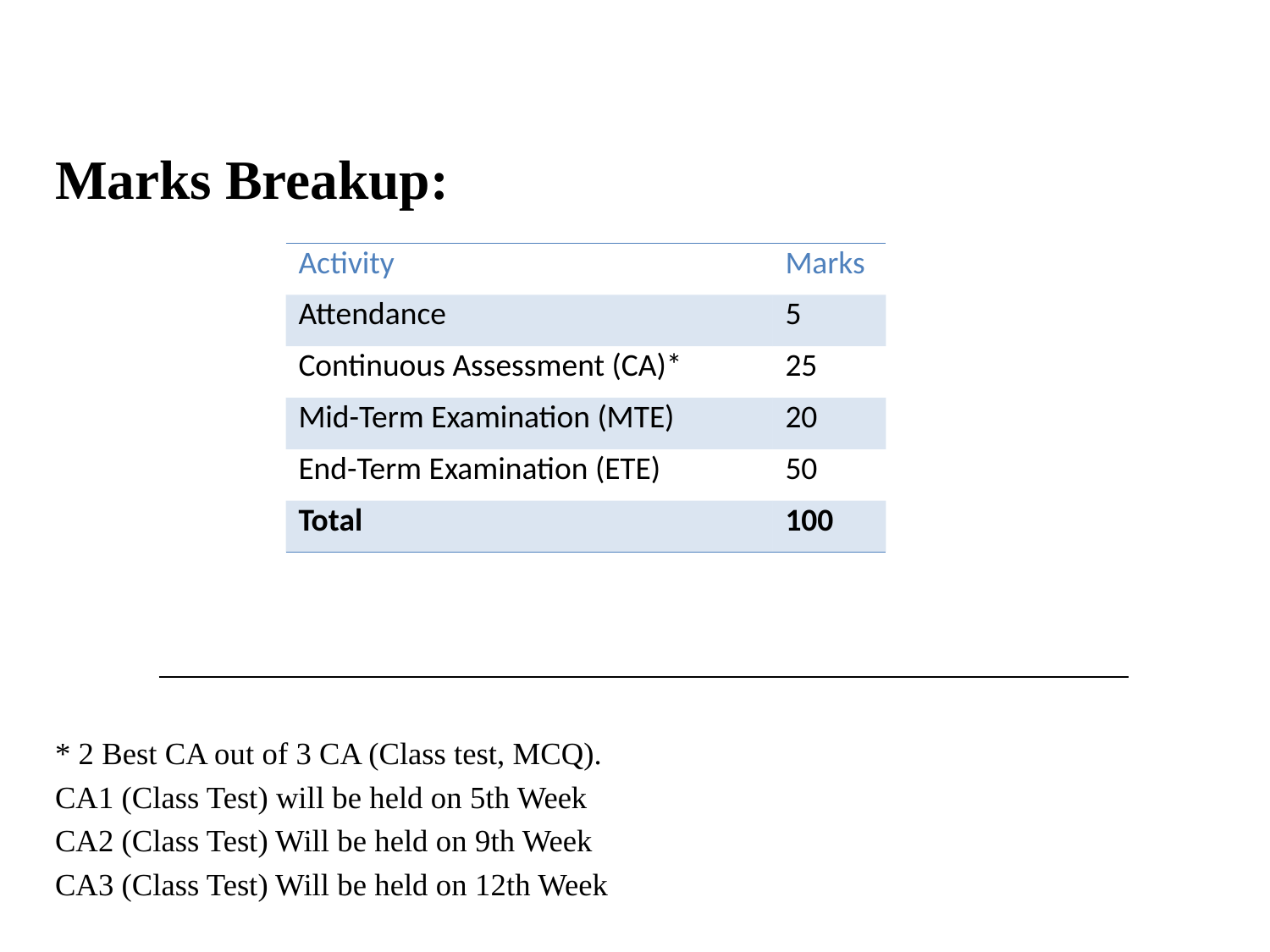

Marks Breakup:

* 2 Best CA out of 3 CA (Class test, MCQ).
CA1 (Class Test) will be held on 5th Week
CA2 (Class Test) Will be held on 9th Week
CA3 (Class Test) Will be held on 12th Week
| Activity | Marks |
| --- | --- |
| Attendance | 5 |
| Continuous Assessment (CA)\* | 25 |
| Mid-Term Examination (MTE) | 20 |
| End-Term Examination (ETE) | 50 |
| Total | 100 |